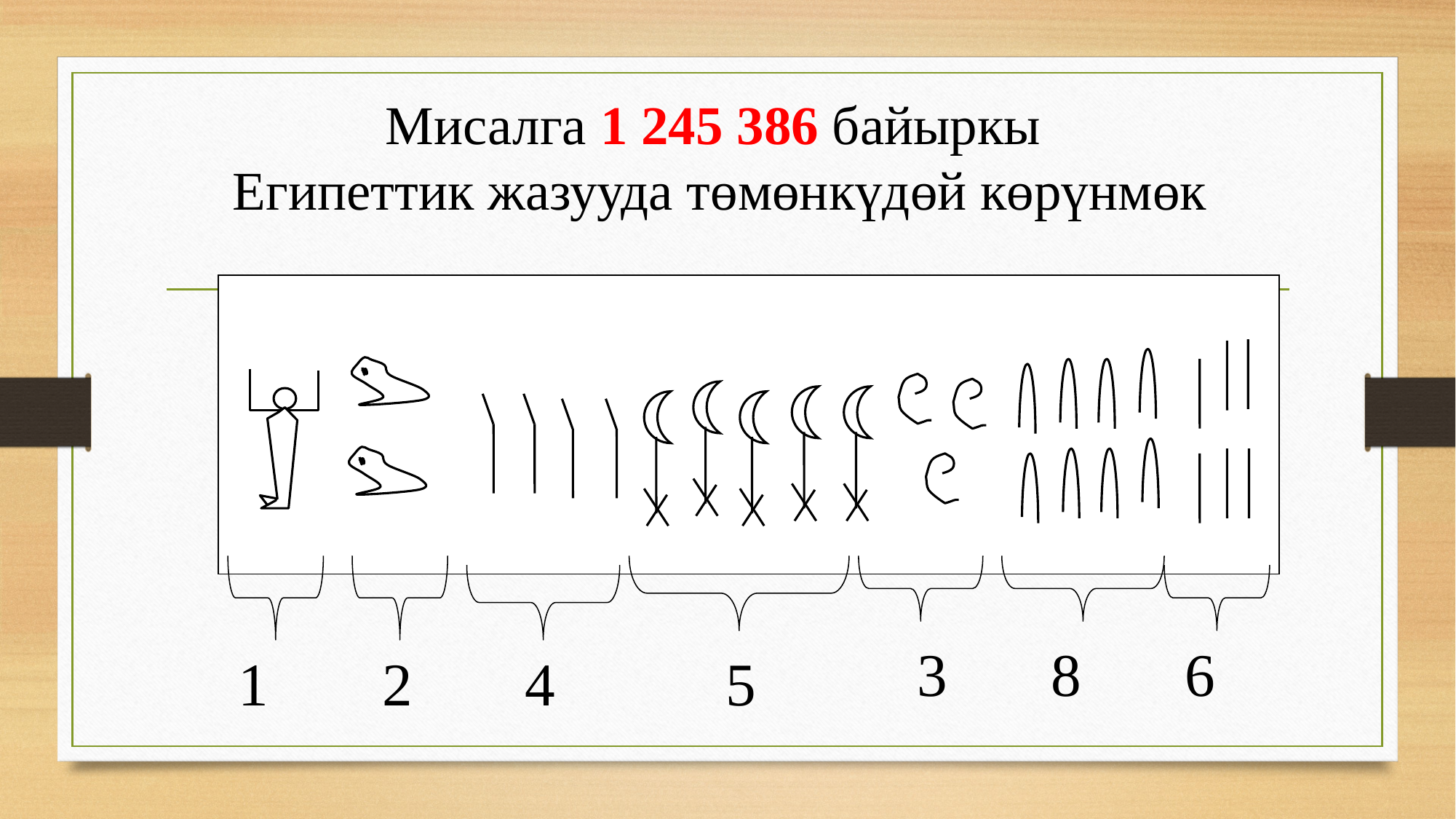

Мисалга 1 245 386 байыркы
Египеттик жазууда төмөнкүдөй көрүнмөк

3
8
6
1
2
4
5